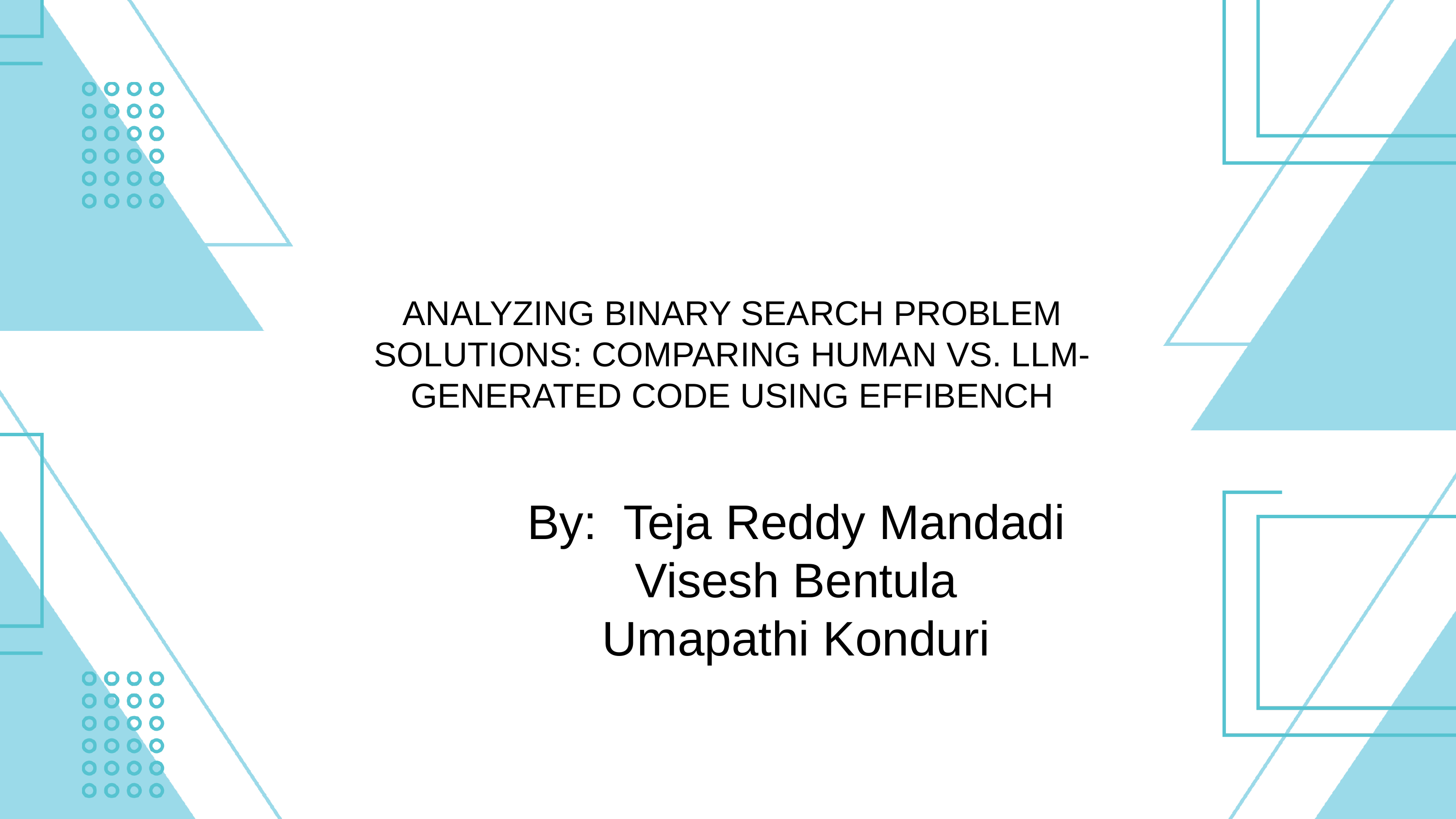

ANALYZING BINARY SEARCH PROBLEM SOLUTIONS: COMPARING HUMAN VS. LLM-GENERATED CODE USING EFFIBENCH

By:  Teja Reddy Mandadi
Visesh Bentula
Umapathi Konduri